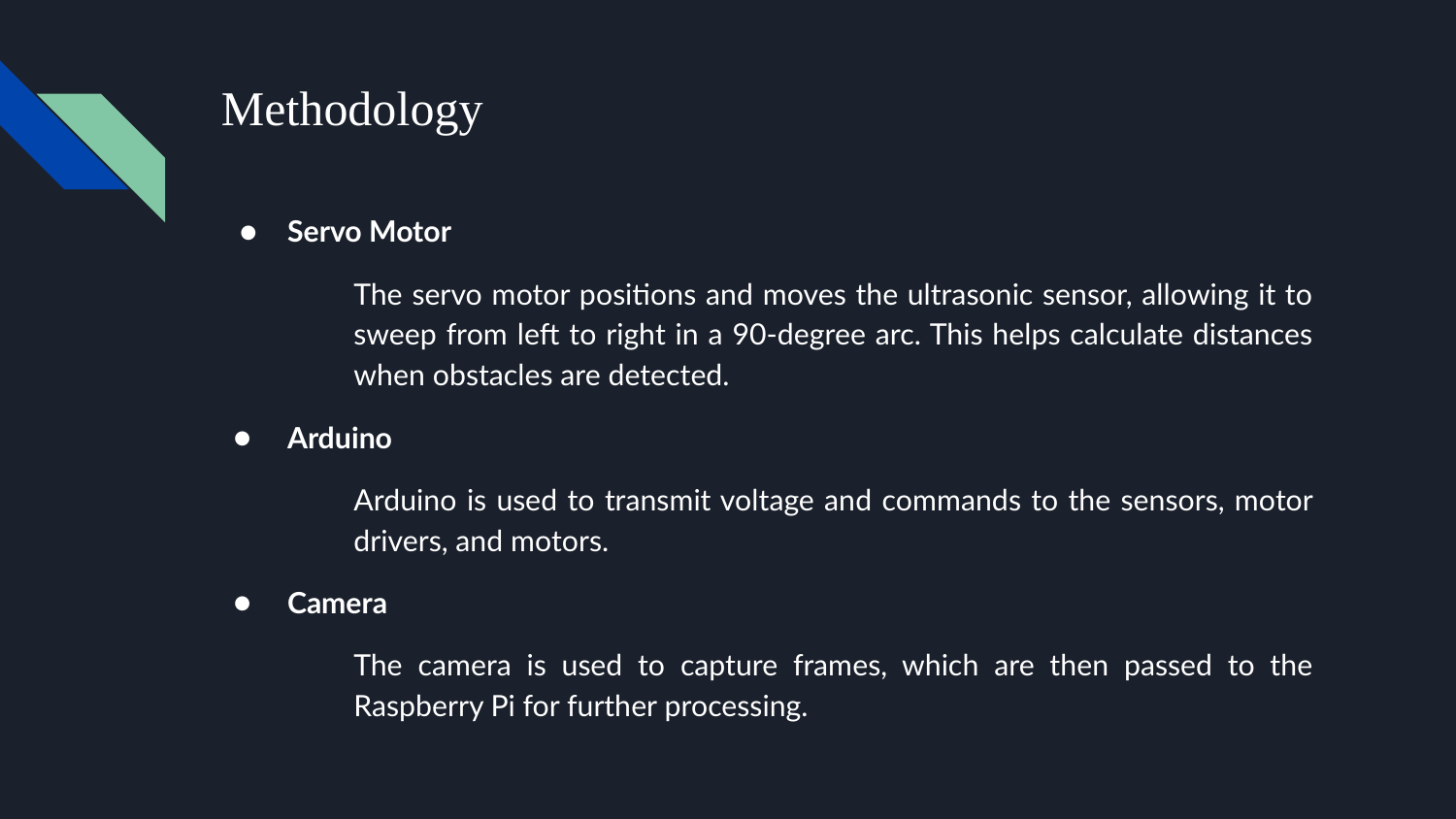

# Methodology
Servo Motor
The servo motor positions and moves the ultrasonic sensor, allowing it to sweep from left to right in a 90-degree arc. This helps calculate distances when obstacles are detected.
Arduino
Arduino is used to transmit voltage and commands to the sensors, motor drivers, and motors.
Camera
The camera is used to capture frames, which are then passed to the Raspberry Pi for further processing.